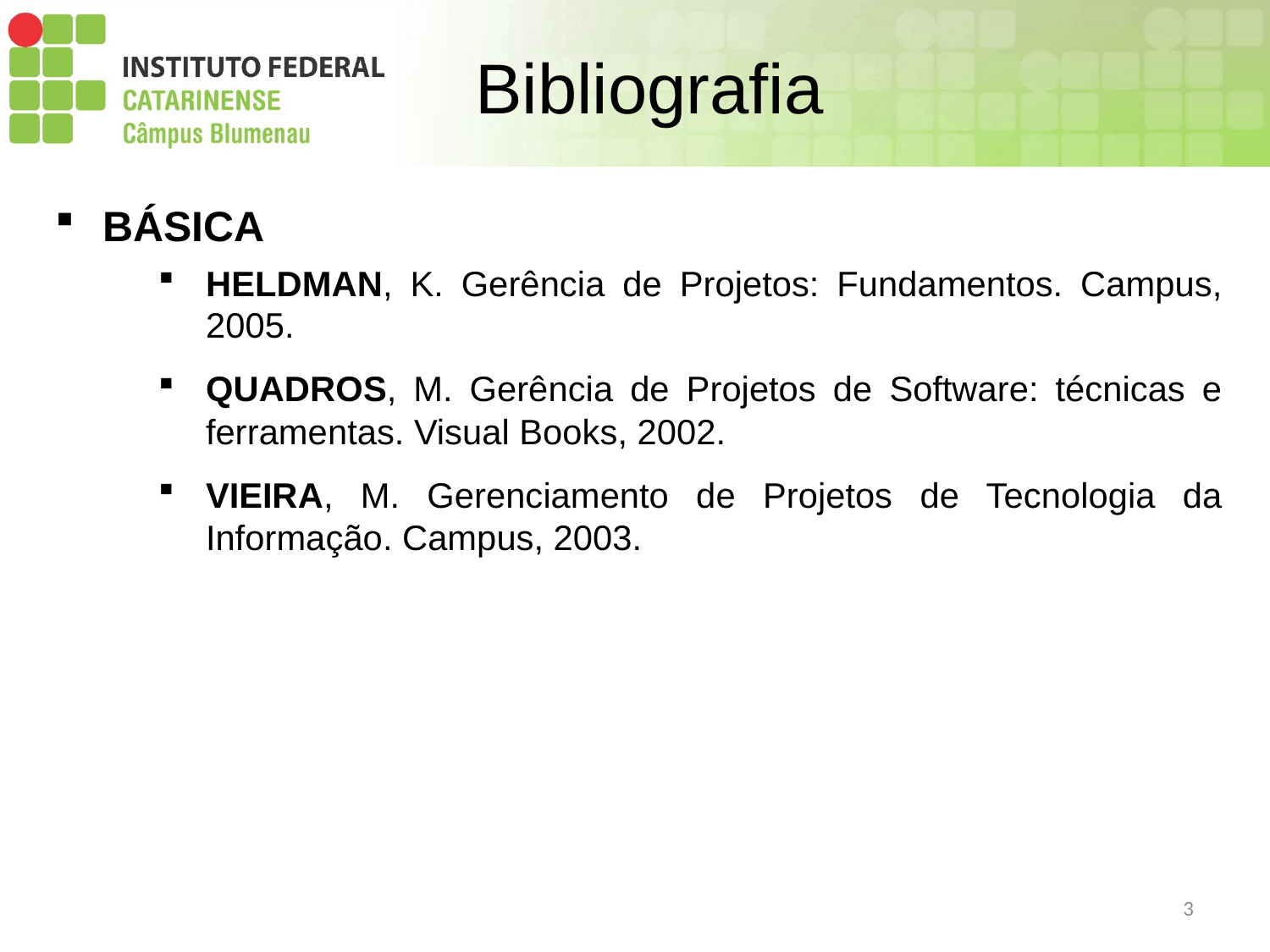

# Bibliografia
BÁSICA
HELDMAN, K. Gerência de Projetos: Fundamentos. Campus, 2005.
QUADROS, M. Gerência de Projetos de Software: técnicas e ferramentas. Visual Books, 2002.
VIEIRA, M. Gerenciamento de Projetos de Tecnologia da Informação. Campus, 2003.
3